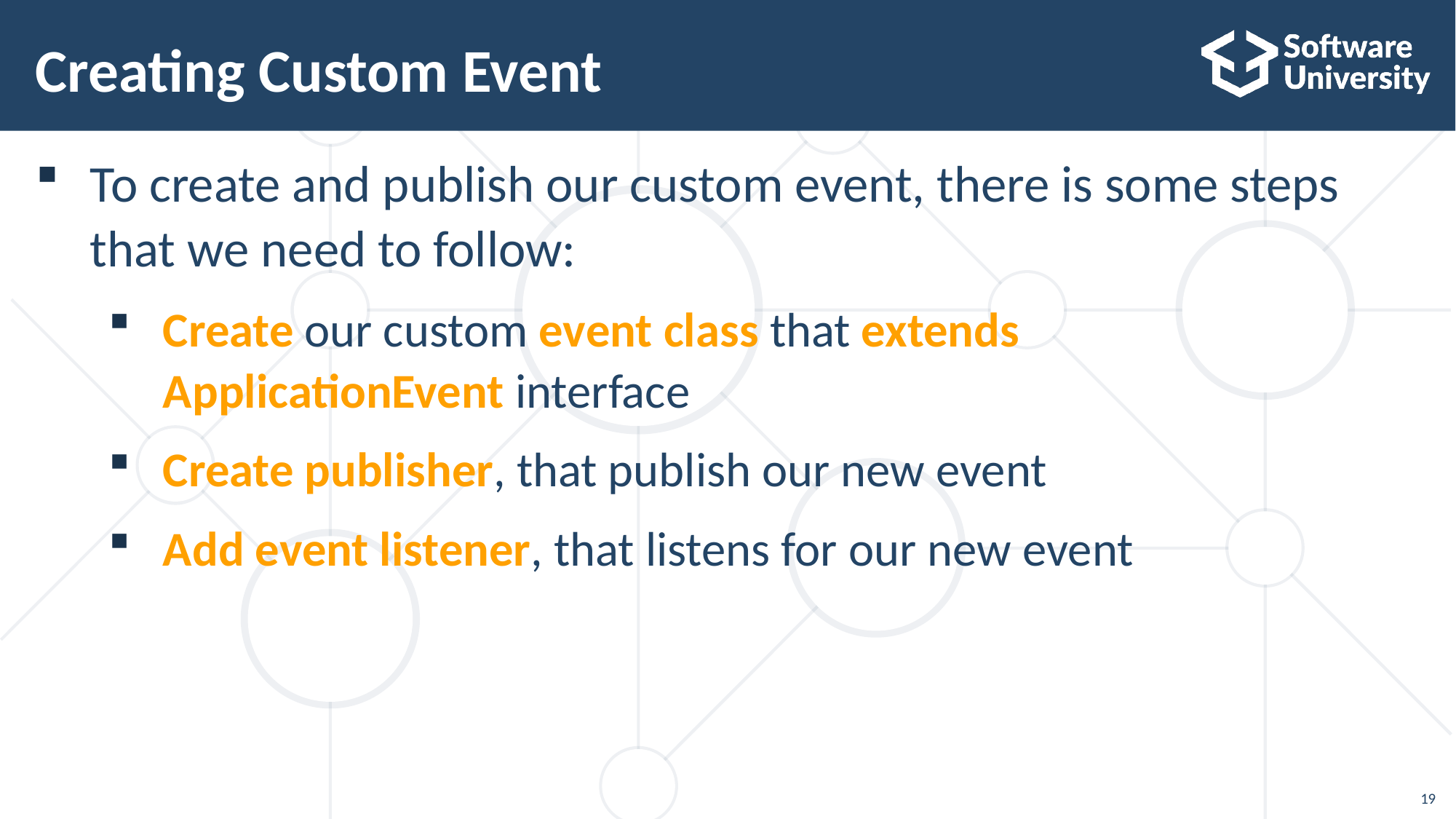

# Creating Custom Event
To create and publish our custom event, there is some steps
that we need to follow:
Create our custom event class that extends
ApplicationEvent interface
Create publisher, that publish our new event
Add event listener, that listens for our new event
19